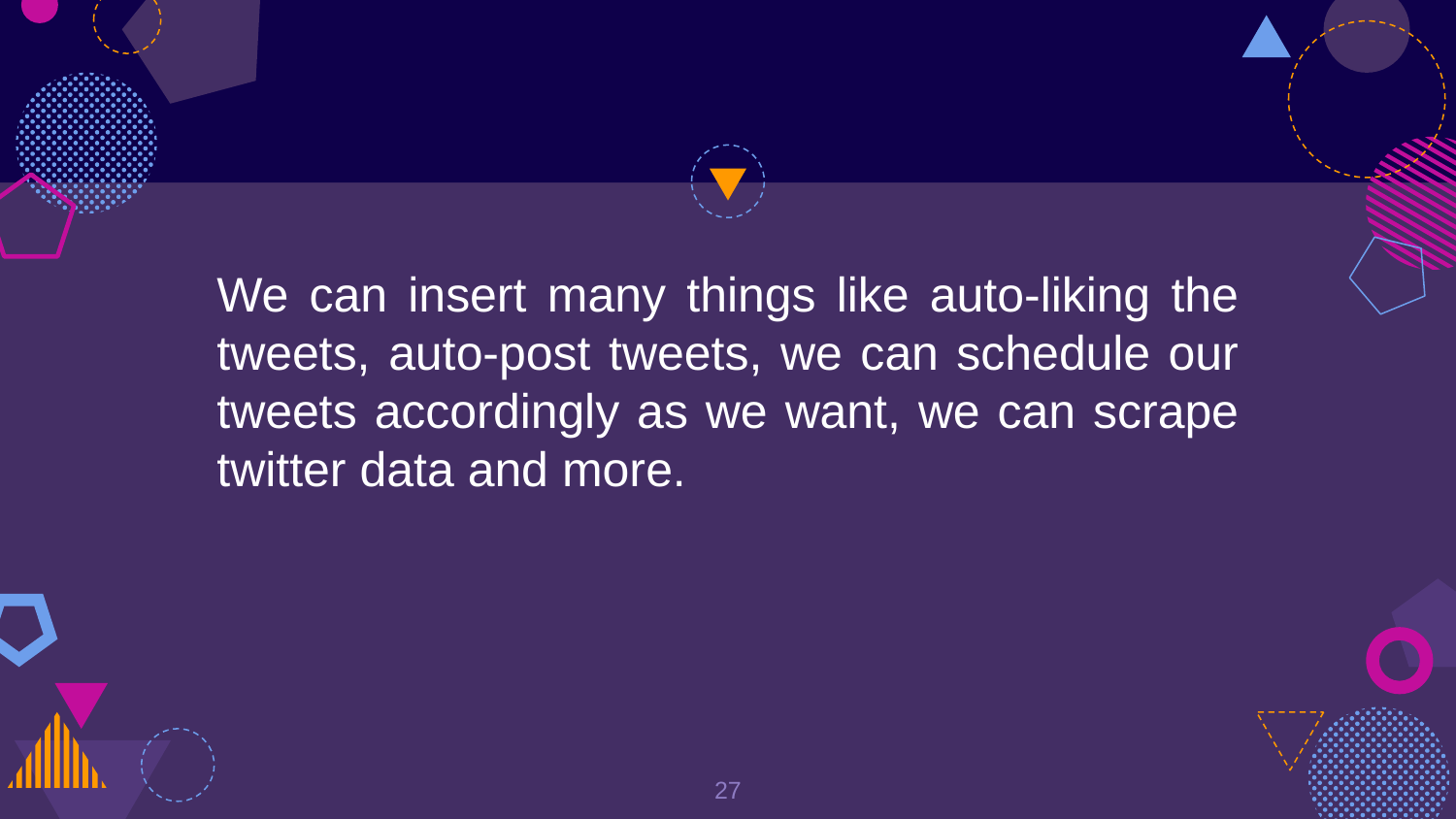

We can insert many things like auto-liking the tweets, auto-post tweets, we can schedule our tweets accordingly as we want, we can scrape twitter data and more.
27